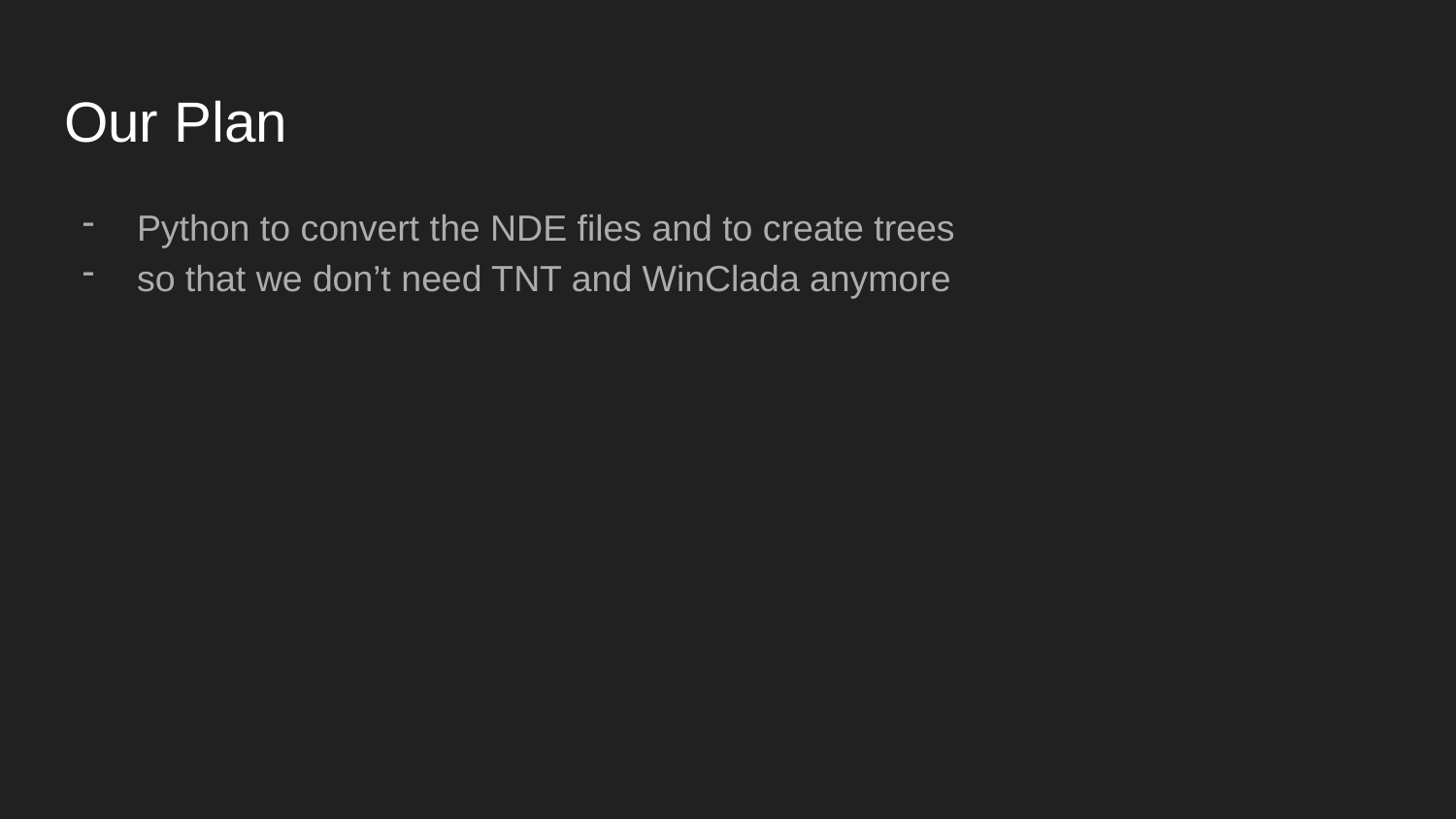

# Our Plan
Python to convert the NDE files and to create trees
so that we don’t need TNT and WinClada anymore